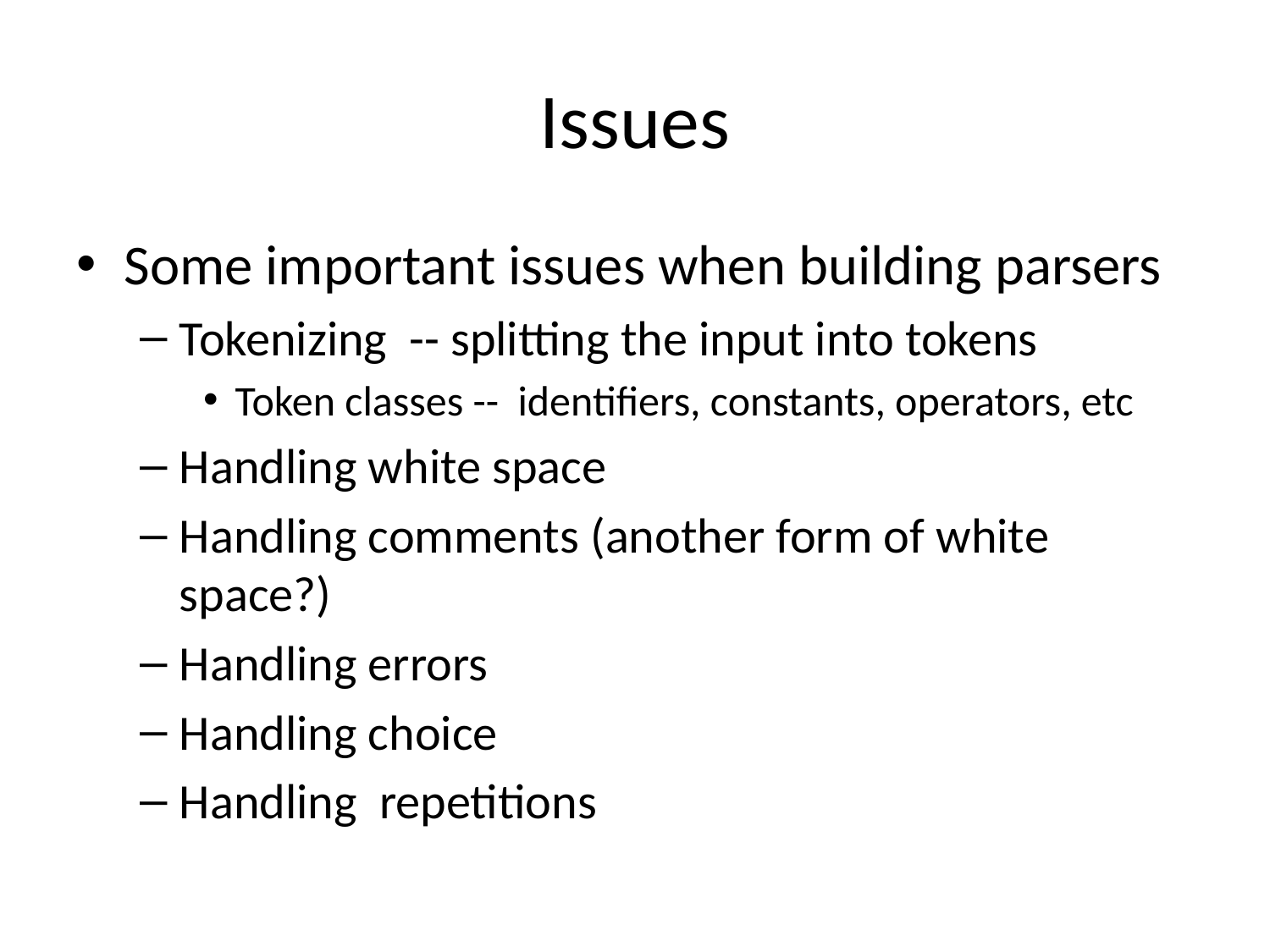

# Issues
Some important issues when building parsers
Tokenizing  -- splitting the input into tokens
Token classes --  identifiers, constants, operators, etc
Handling white space
Handling comments (another form of white space?)
Handling errors
Handling choice
Handling  repetitions